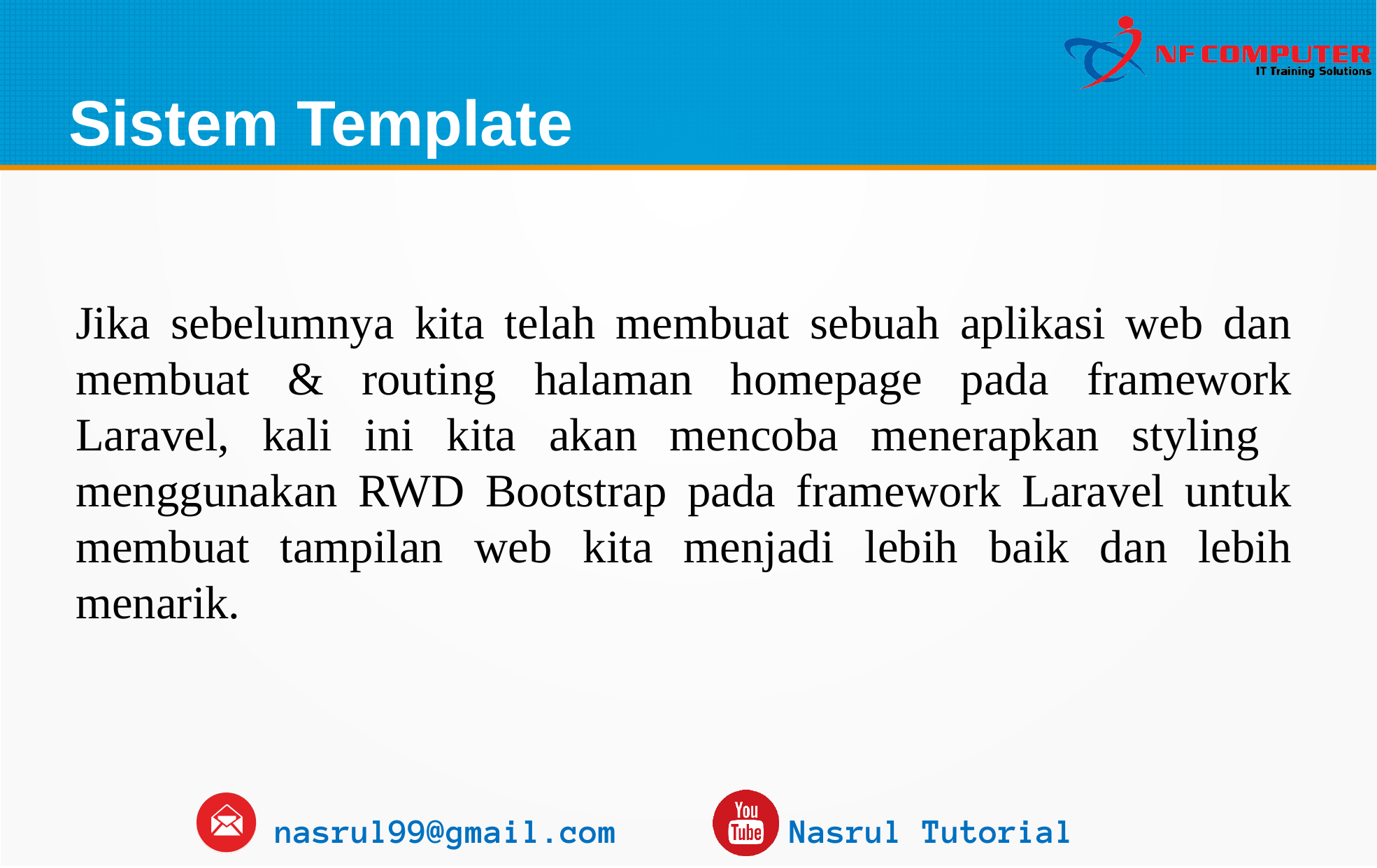

Sistem Template

Jika sebelumnya kita telah membuat sebuah aplikasi web dan membuat & routing halaman homepage pada framework Laravel, kali ini kita akan mencoba menerapkan styling  menggunakan RWD Bootstrap pada framework Laravel untuk membuat tampilan web kita menjadi lebih baik dan lebih menarik.